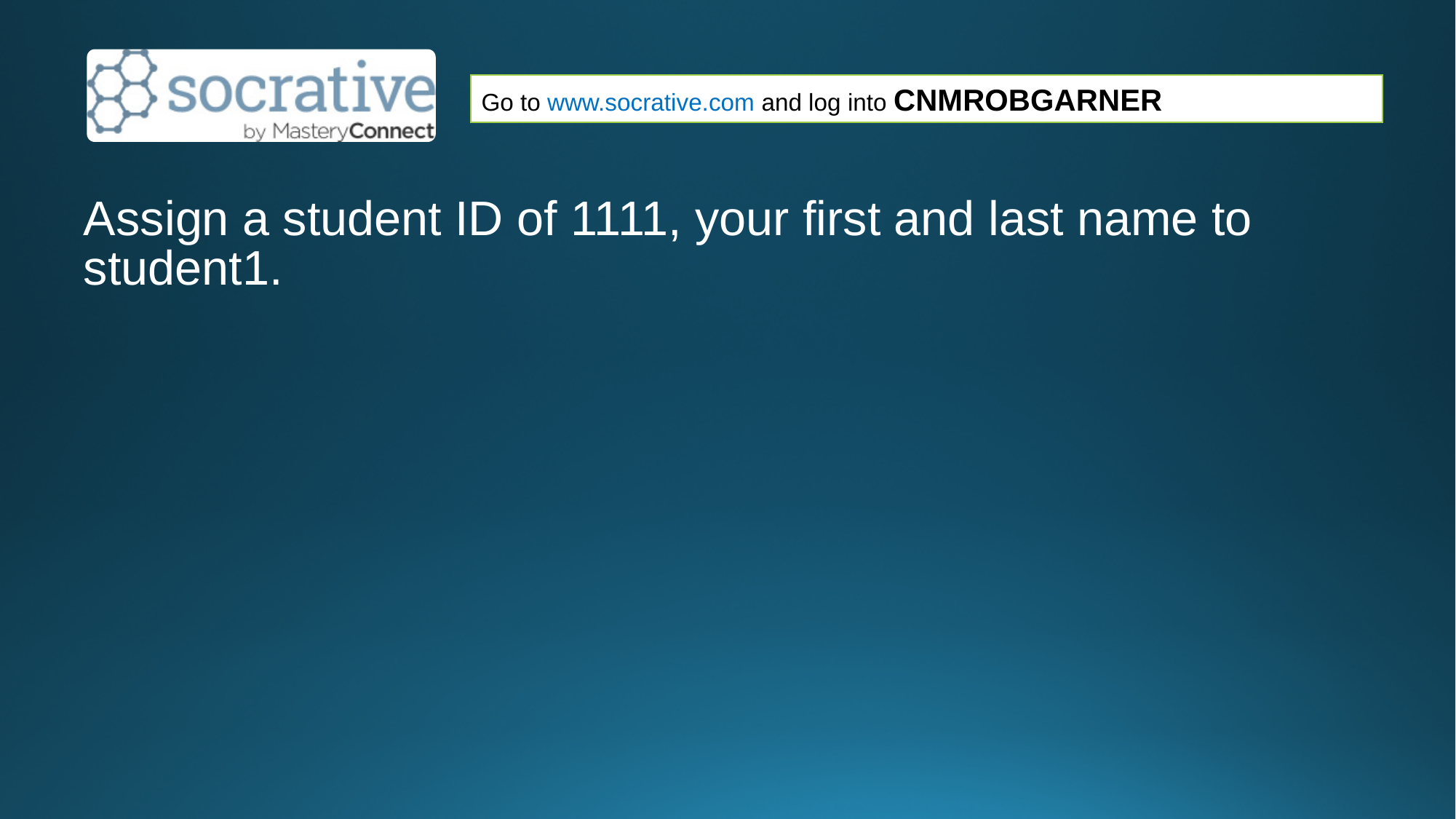

Assign a student ID of 1111, your first and last name to student1.